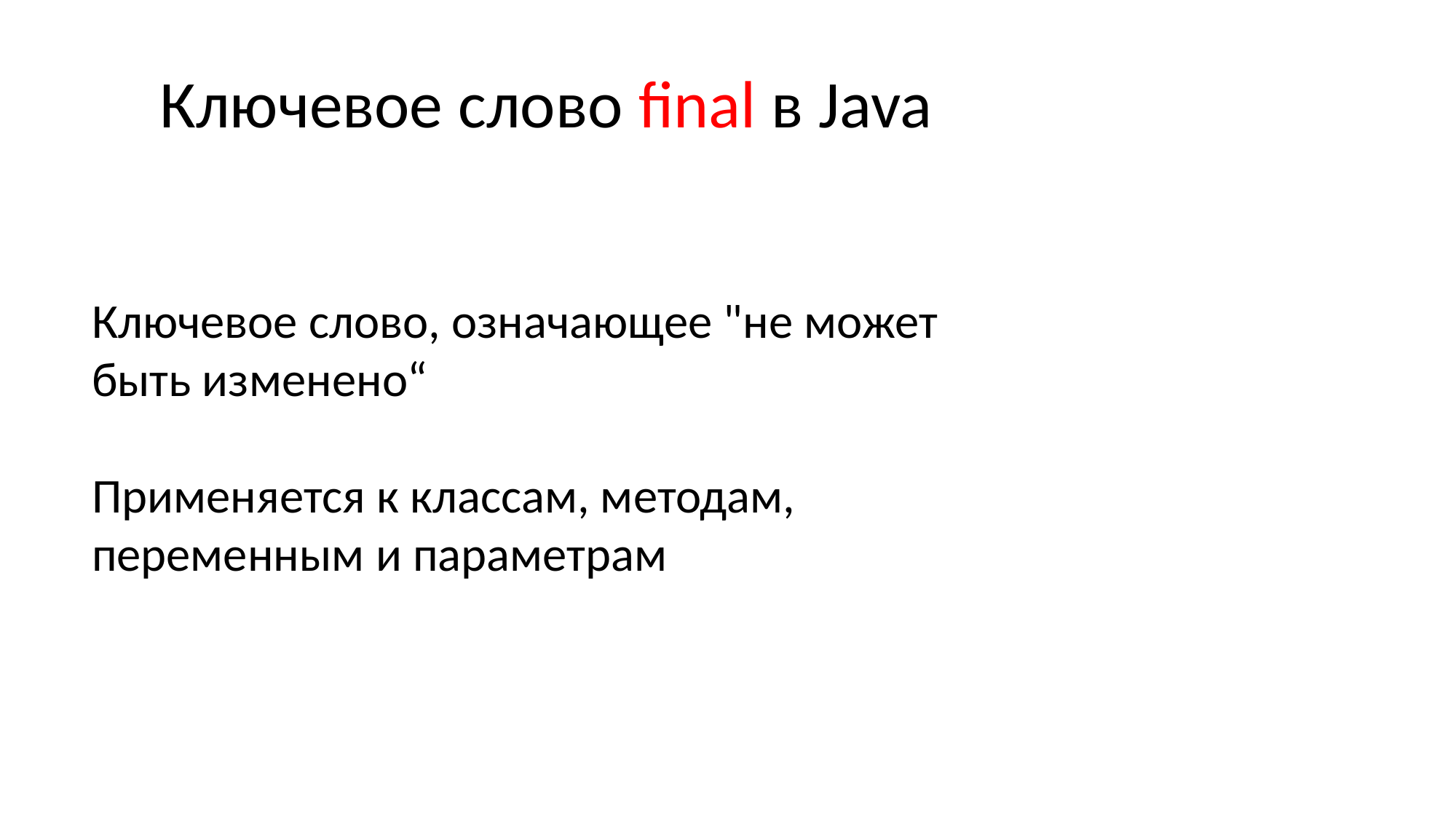

# Ключевое слово final в Java
Ключевое слово, означающее "не может быть изменено“

Применяется к классам, методам, переменным и параметрам